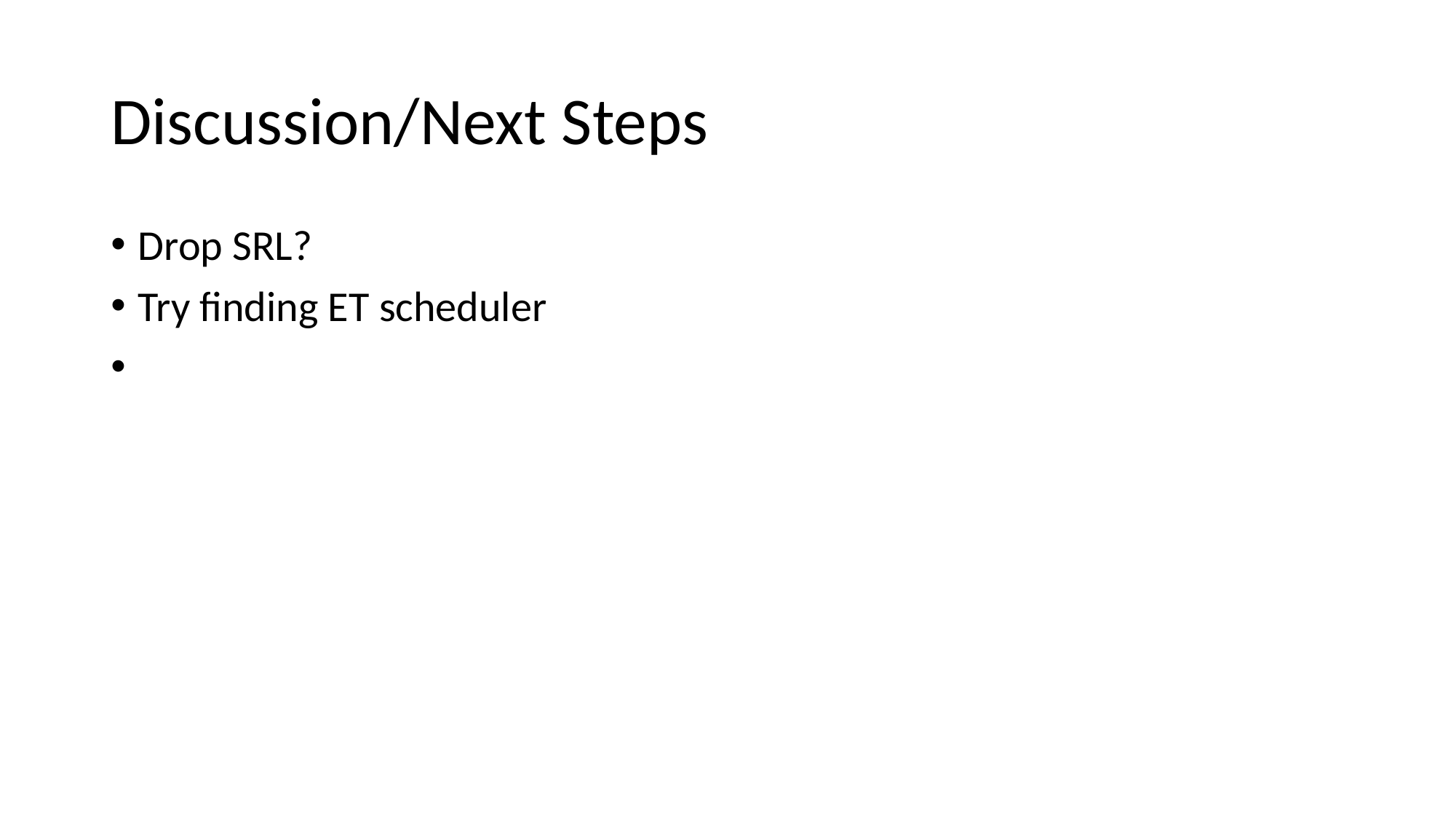

# Discussion/Next Steps
Drop SRL?
Try finding ET scheduler